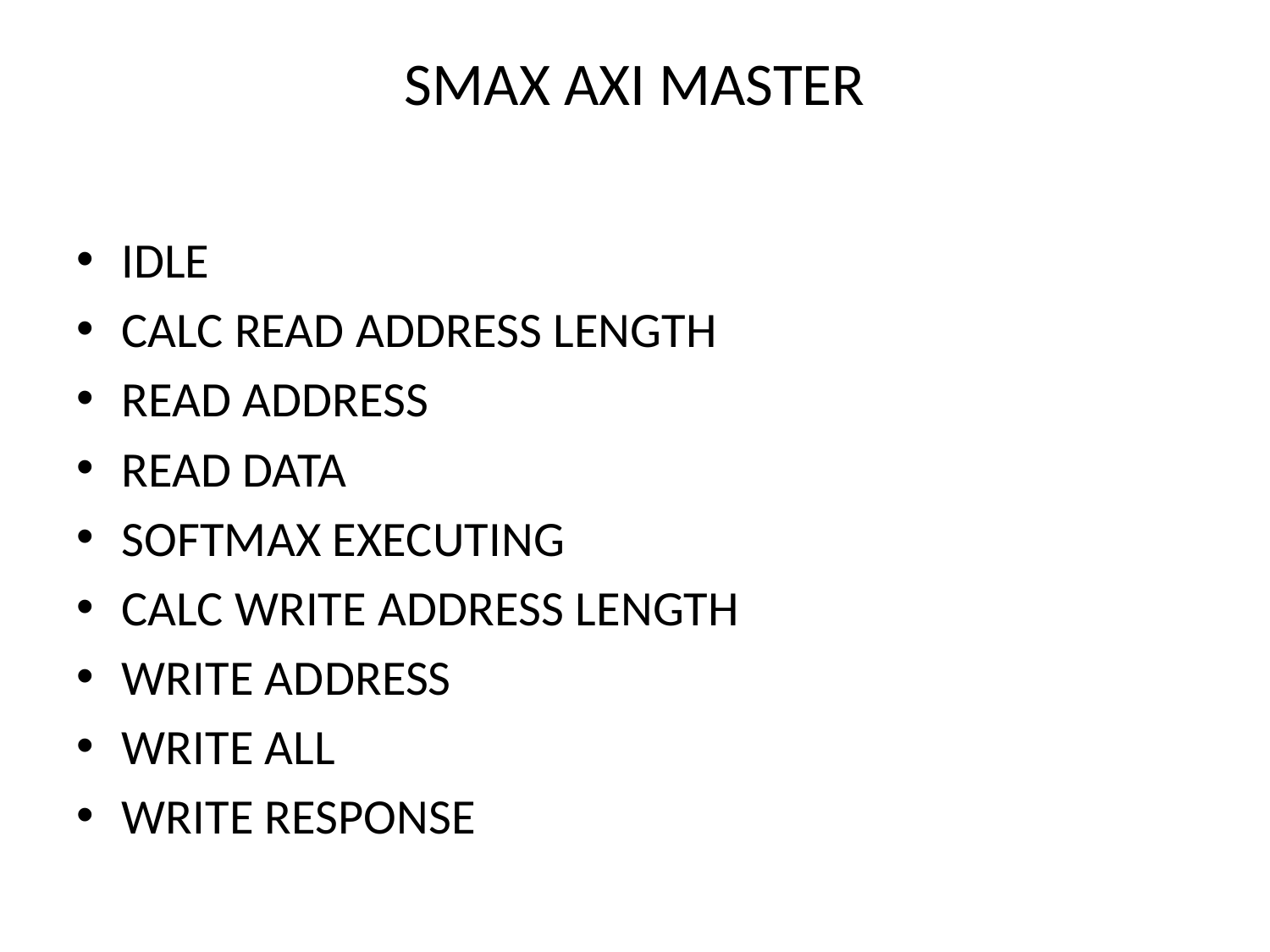

# SMAX AXI MASTER
IDLE
CALC READ ADDRESS LENGTH
READ ADDRESS
READ DATA
SOFTMAX EXECUTING
CALC WRITE ADDRESS LENGTH
WRITE ADDRESS
WRITE ALL
WRITE RESPONSE